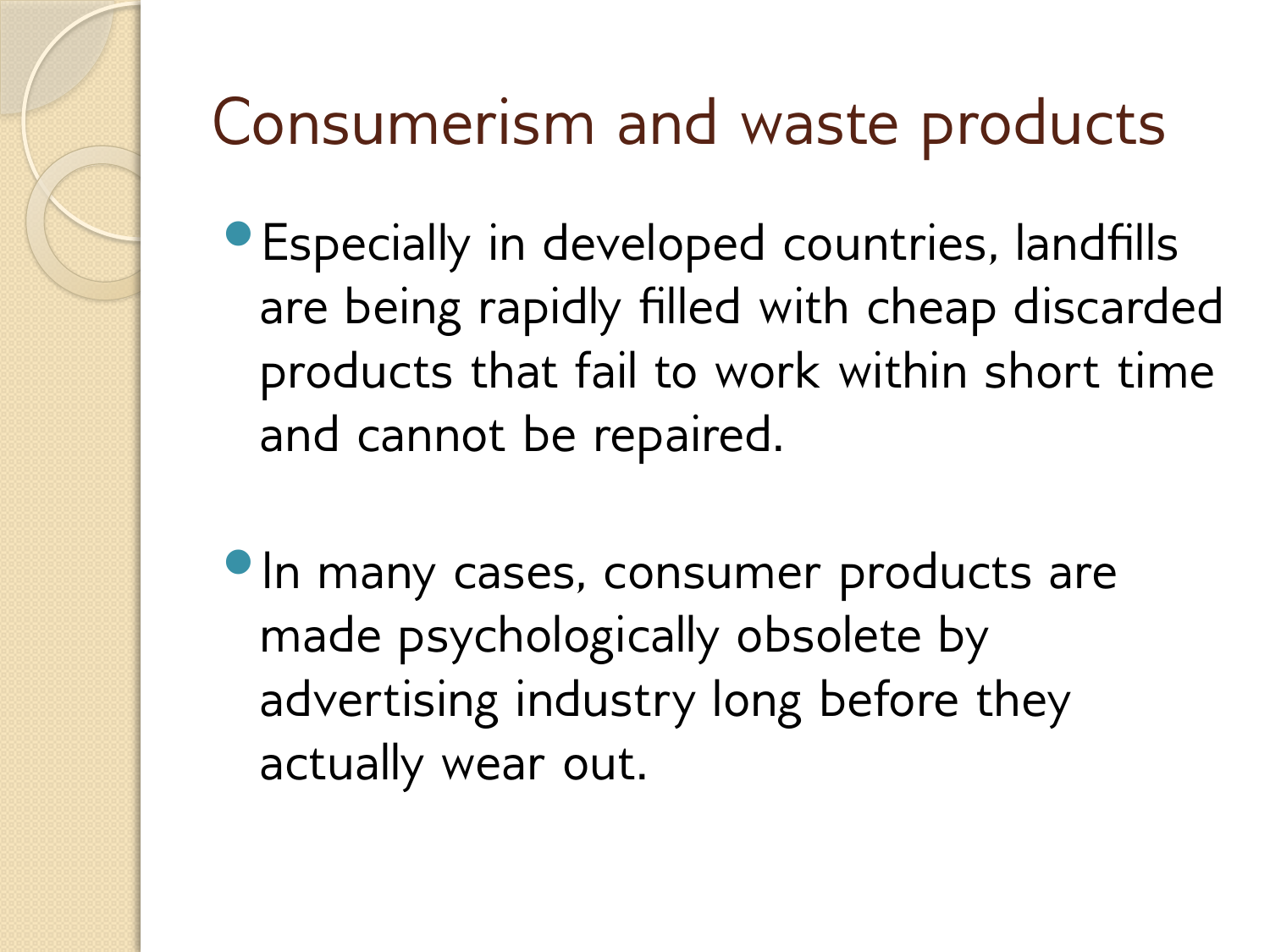

# Consumerism and waste products
Especially in developed countries, landfills are being rapidly filled with cheap discarded products that fail to work within short time and cannot be repaired.
In many cases, consumer products are made psychologically obsolete by advertising industry long before they actually wear out.